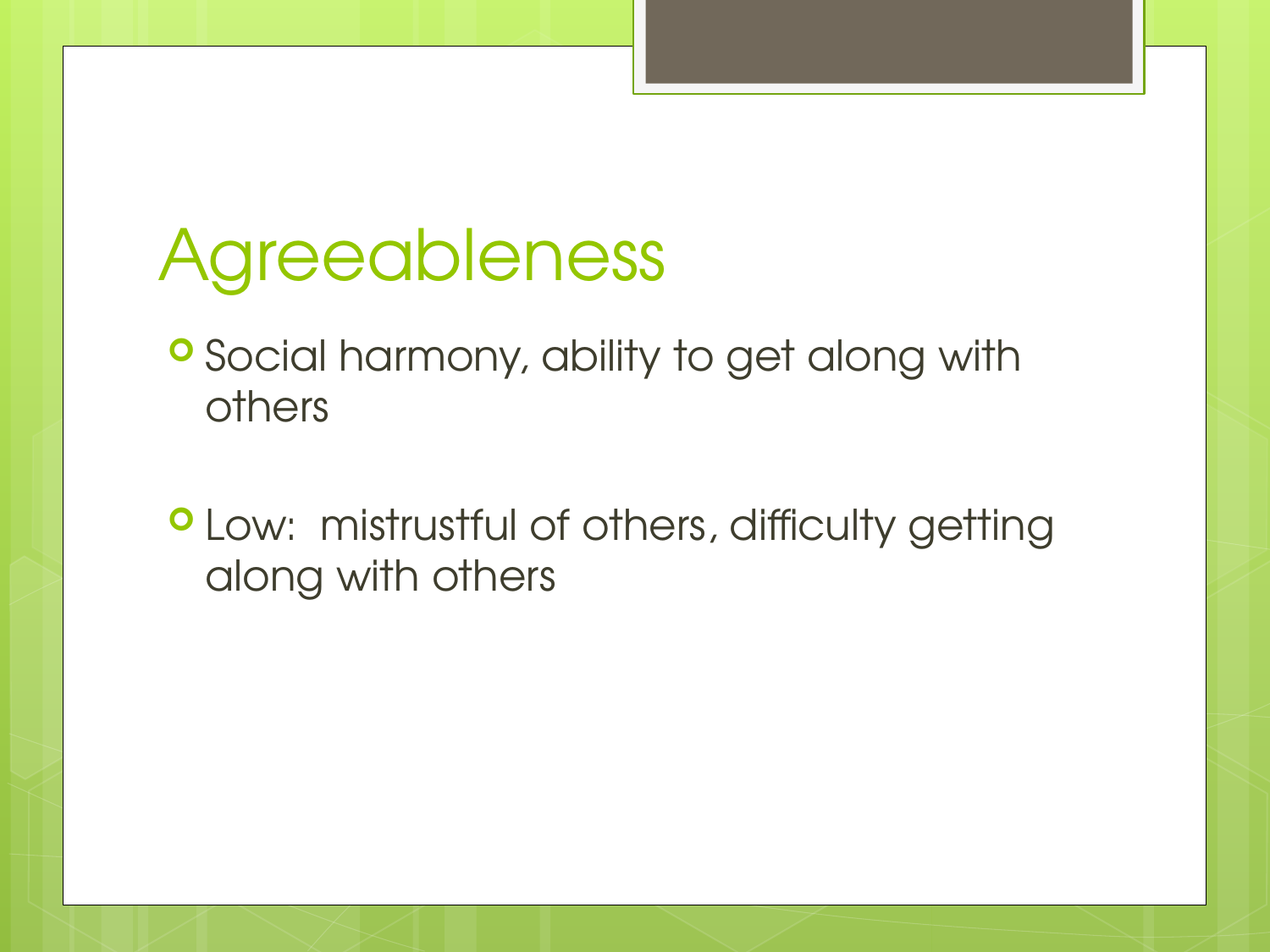

# Agreeableness
Social harmony, ability to get along with others

Low:  mistrustful of others, difficulty getting along with others